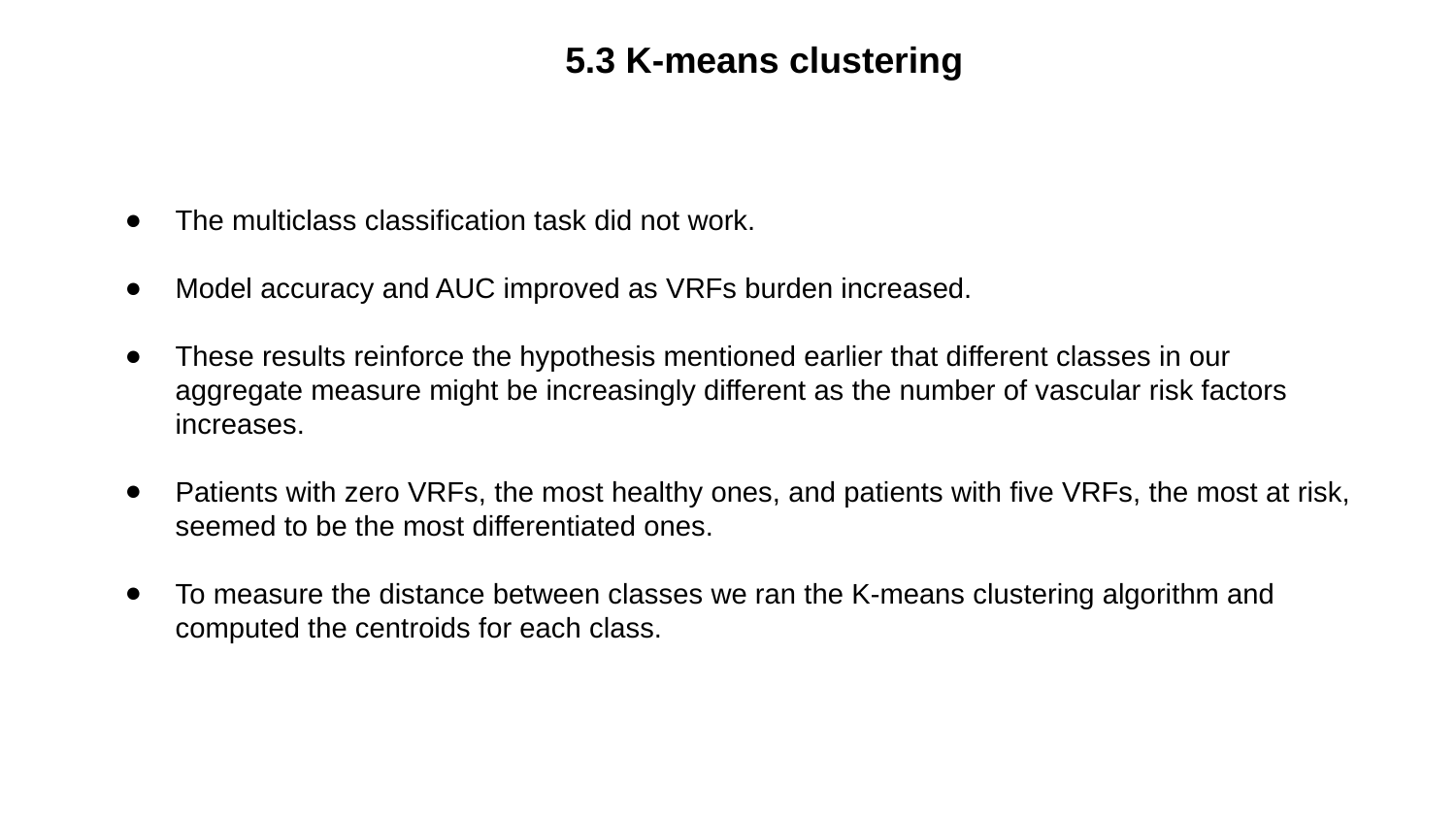

5.3 K-means clustering
The multiclass classification task did not work.

Model accuracy and AUC improved as VRFs burden increased.

These results reinforce the hypothesis mentioned earlier that different classes in our aggregate measure might be increasingly different as the number of vascular risk factors increases.

Patients with zero VRFs, the most healthy ones, and patients with five VRFs, the most at risk, seemed to be the most differentiated ones.

To measure the distance between classes we ran the K-means clustering algorithm and computed the centroids for each class.